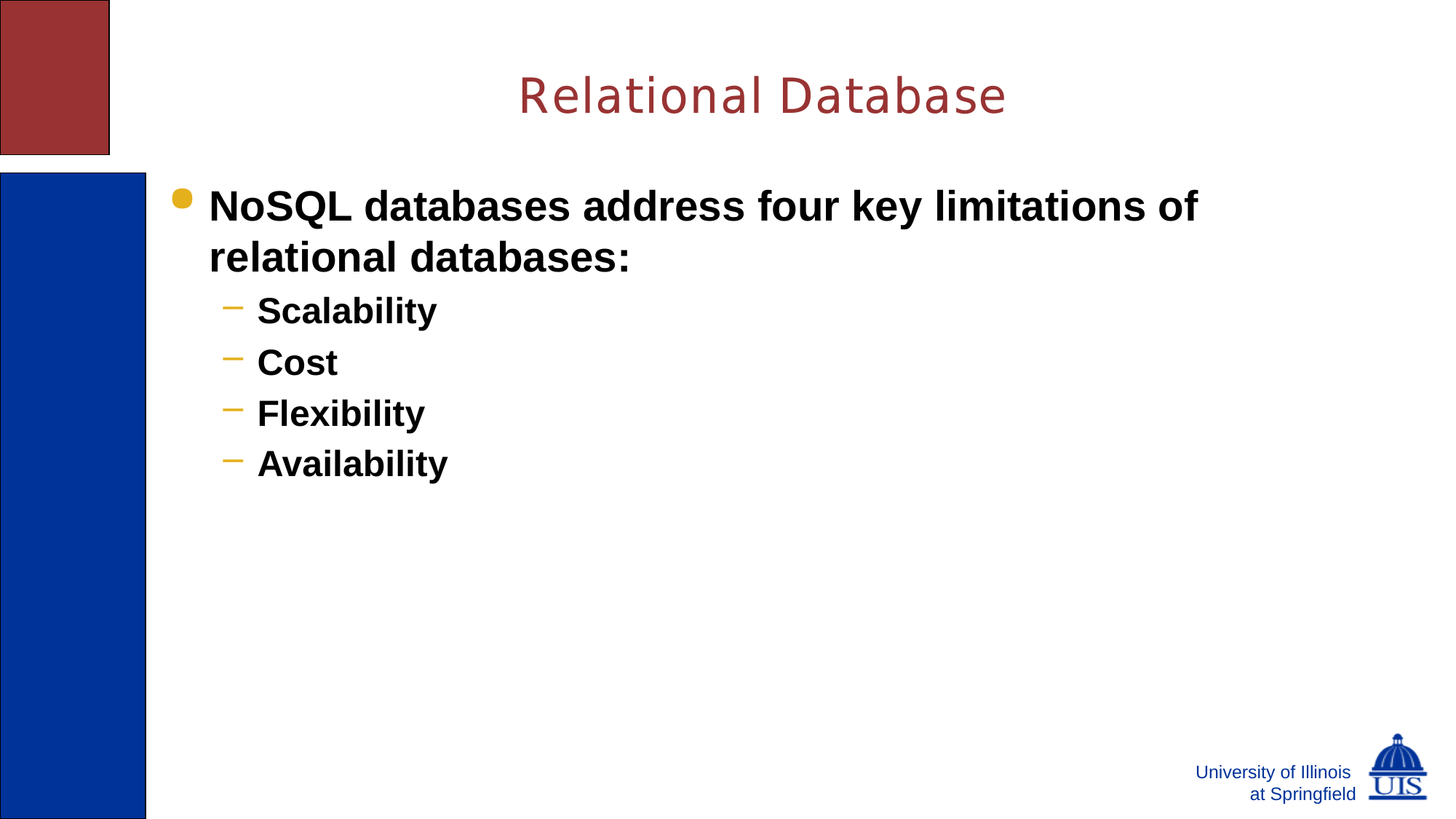

# Relational Database
NoSQL databases address four key limitations of relational databases:
Scalability
Cost
Flexibility
Availability